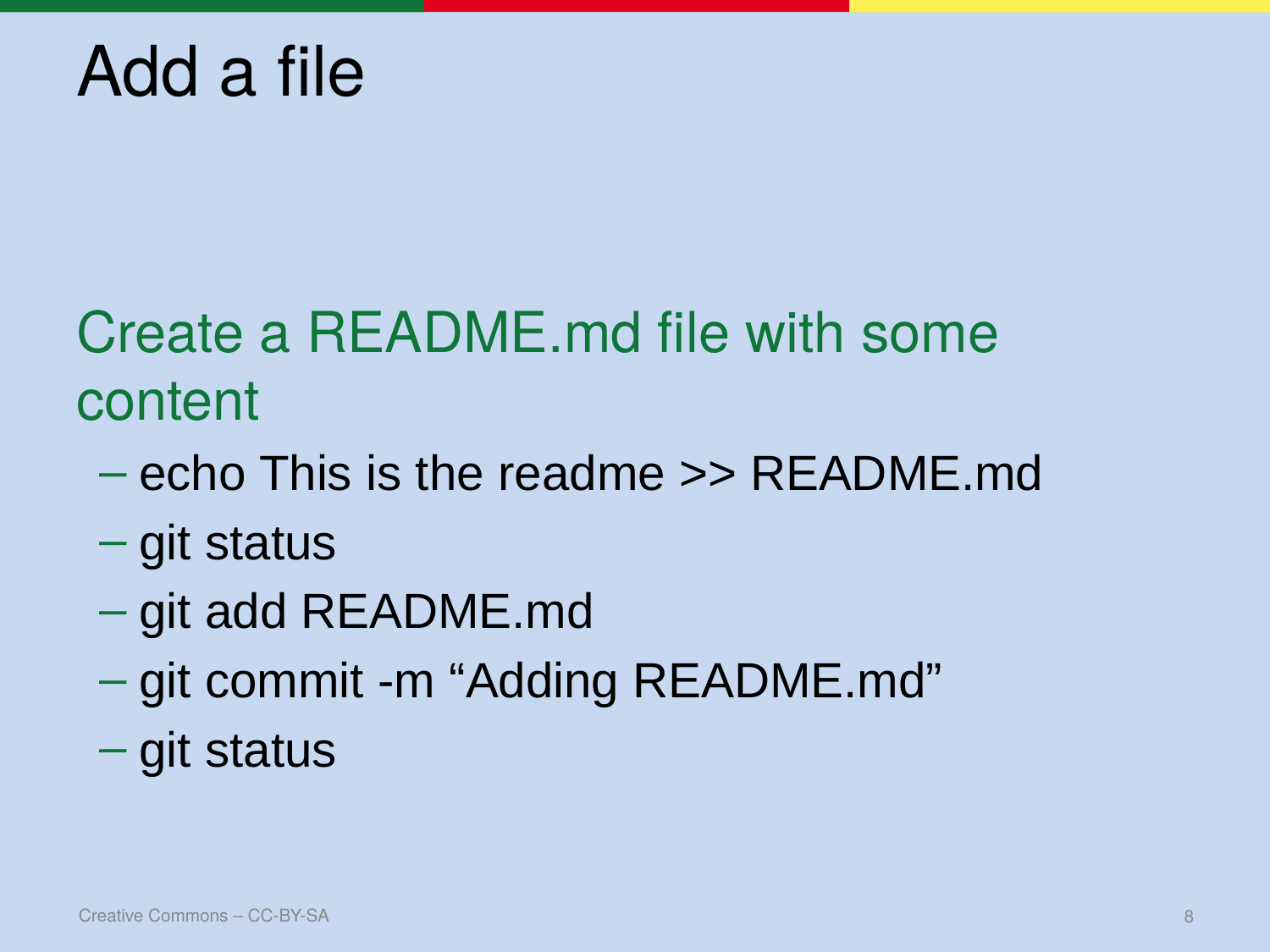

# Add a file
Create a README.md file with some content
echo This is the readme >> README.md
git status
git add README.md
git commit -m “Adding README.md”
git status
8